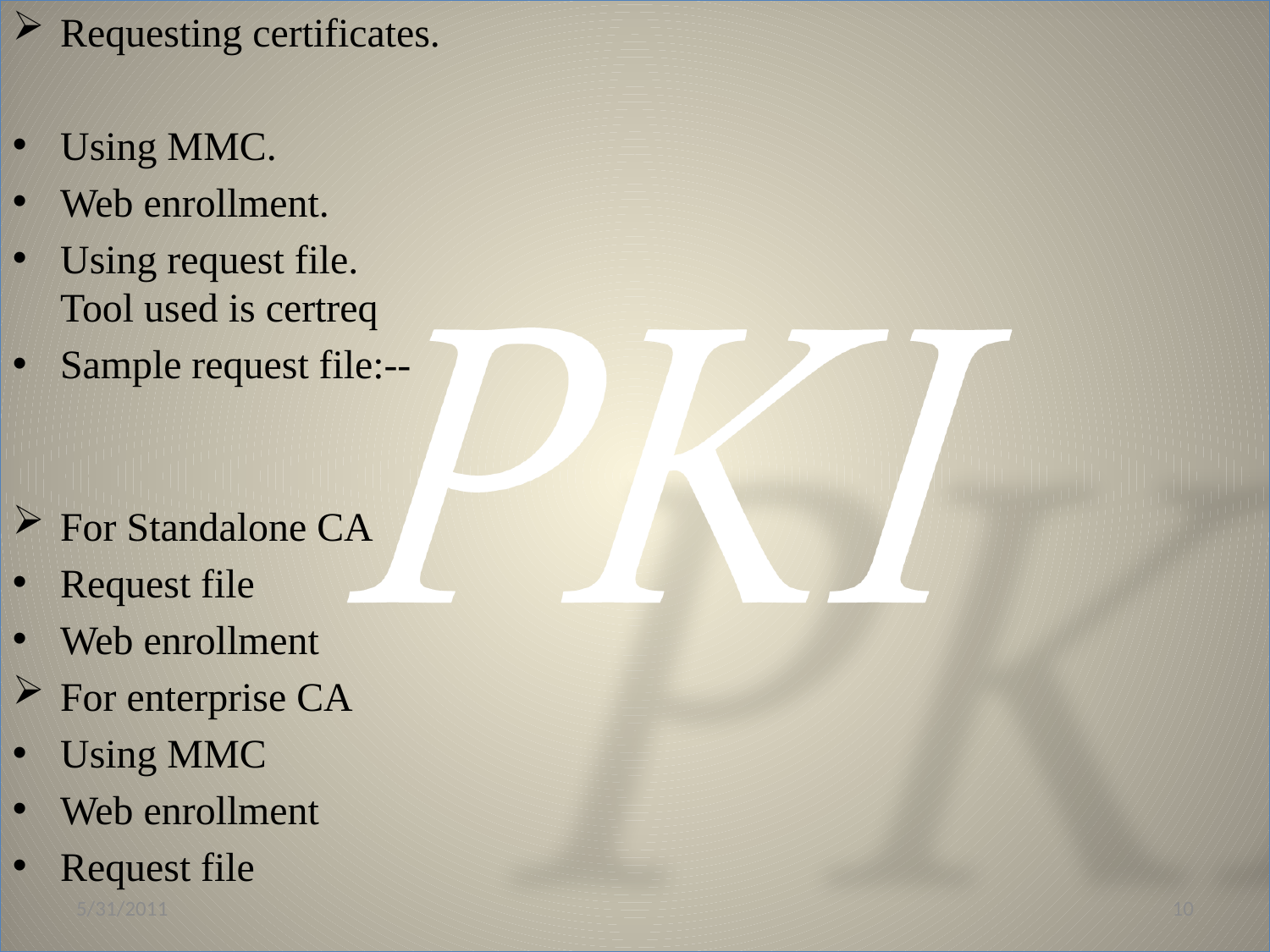

Requesting certificates.

Using MMC.
Web enrollment.
Using request file.
Tool used is certreq
Sample request file:--

For Standalone CA
Request file
Web enrollment
For enterprise CA
Using MMC
Web enrollment
Request file